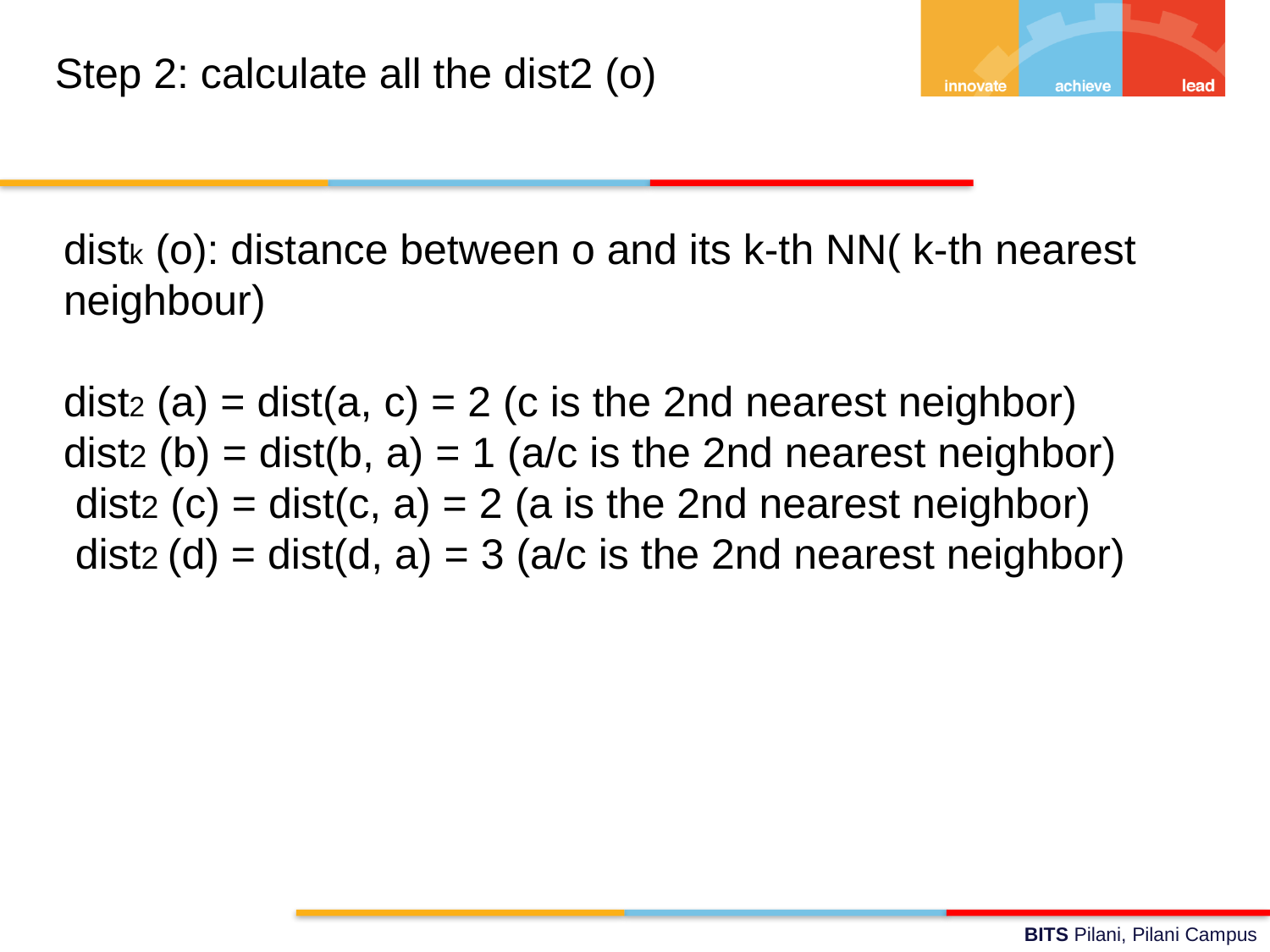

Step 2: calculate all the dist2 (o)
distk (o): distance between o and its k-th NN( k-th nearest neighbour)

dist2 (a) = dist(a, c) = 2 (c is the 2nd nearest neighbor)
dist2 (b) = dist(b, a) = 1 (a/c is the 2nd nearest neighbor)
 dist2 (c) = dist(c, a) = 2 (a is the 2nd nearest neighbor)
 dist2 (d) = dist(d, a) = 3 (a/c is the 2nd nearest neighbor)